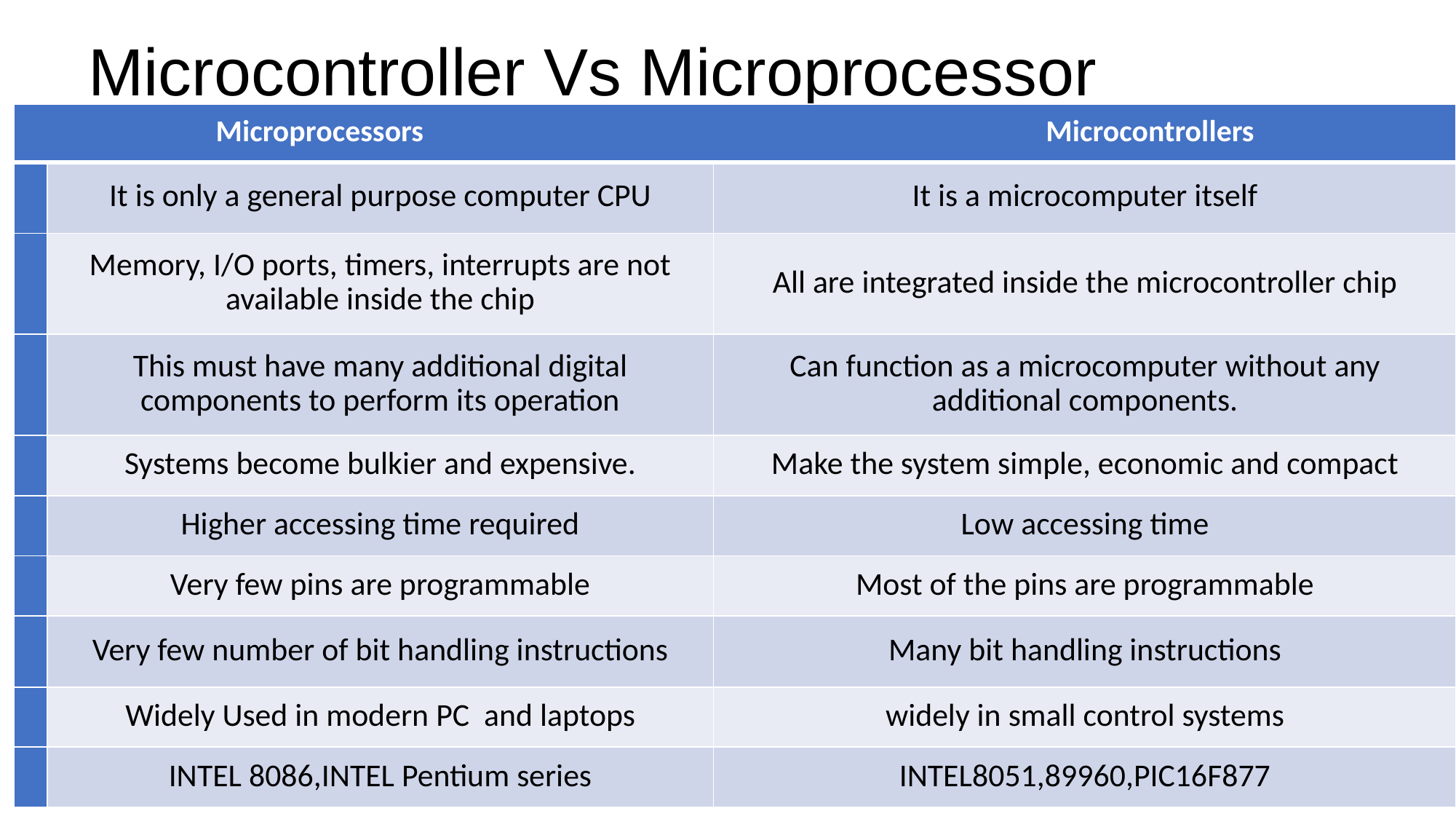

# Microcontroller Vs Microprocessor
| Microprocessors                                                                                          Microcontrollers |  |  |
| --- | --- | --- |
|  | It is only a general purpose computer CPU | It is a microcomputer itself |
|  | Memory, I/O ports, timers, interrupts are not available inside the chip | All are integrated inside the microcontroller chip |
|  | This must have many additional digital components to perform its operation | Can function as a microcomputer without any additional components. |
|  | Systems become bulkier and expensive. | Make the system simple, economic and compact |
|  | Higher accessing time required | Low accessing time |
|  | Very few pins are programmable | Most of the pins are programmable |
|  | Very few number of bit handling instructions | Many bit handling instructions |
|  | Widely Used in modern PC  and laptops | widely in small control systems |
|  | INTEL 8086,INTEL Pentium series | INTEL8051,89960,PIC16F877 |